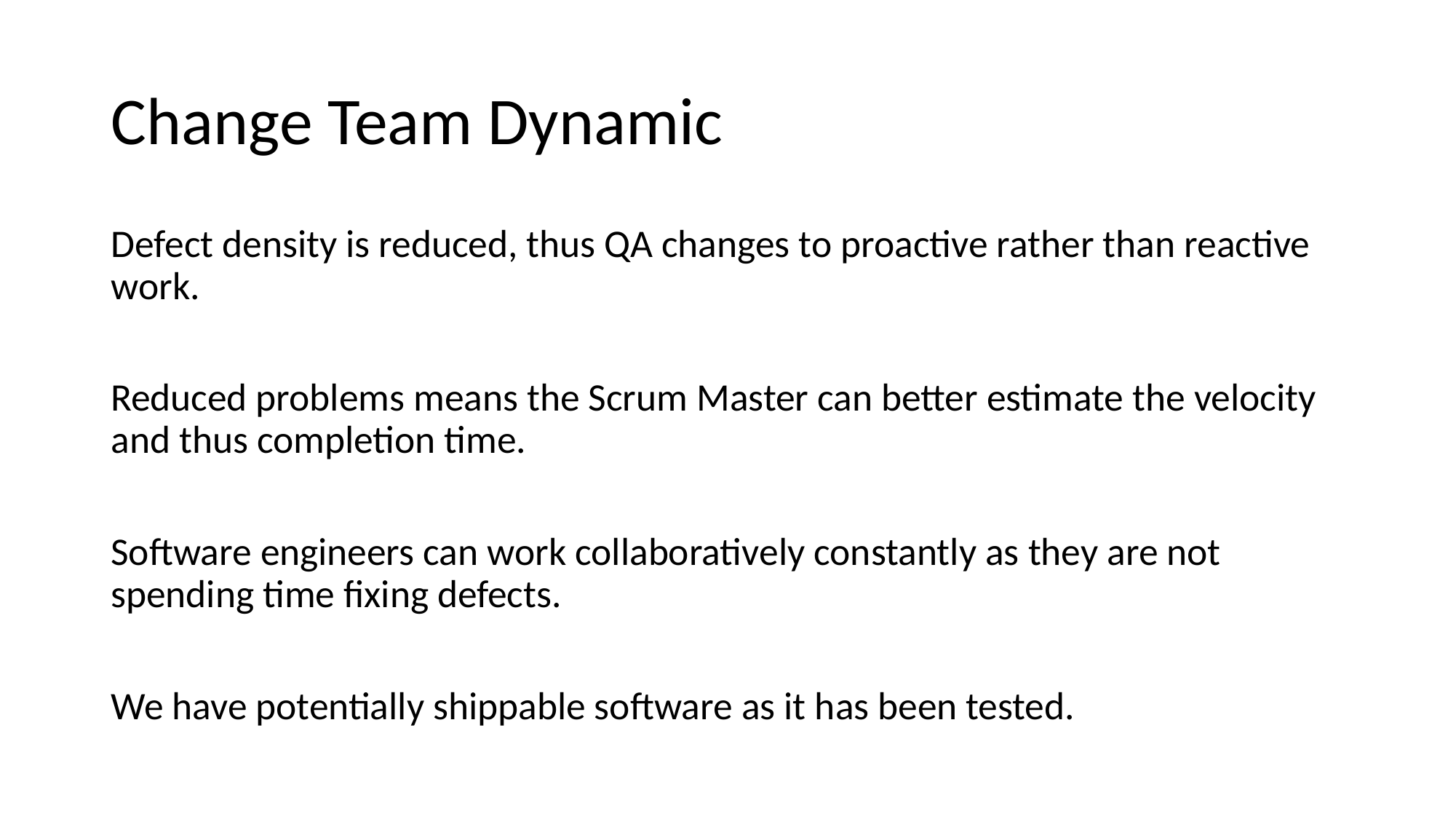

# Change Team Dynamic
Defect density is reduced, thus QA changes to proactive rather than reactive work.

Reduced problems means the Scrum Master can better estimate the velocity and thus completion time.

Software engineers can work collaboratively constantly as they are not spending time fixing defects.

We have potentially shippable software as it has been tested.